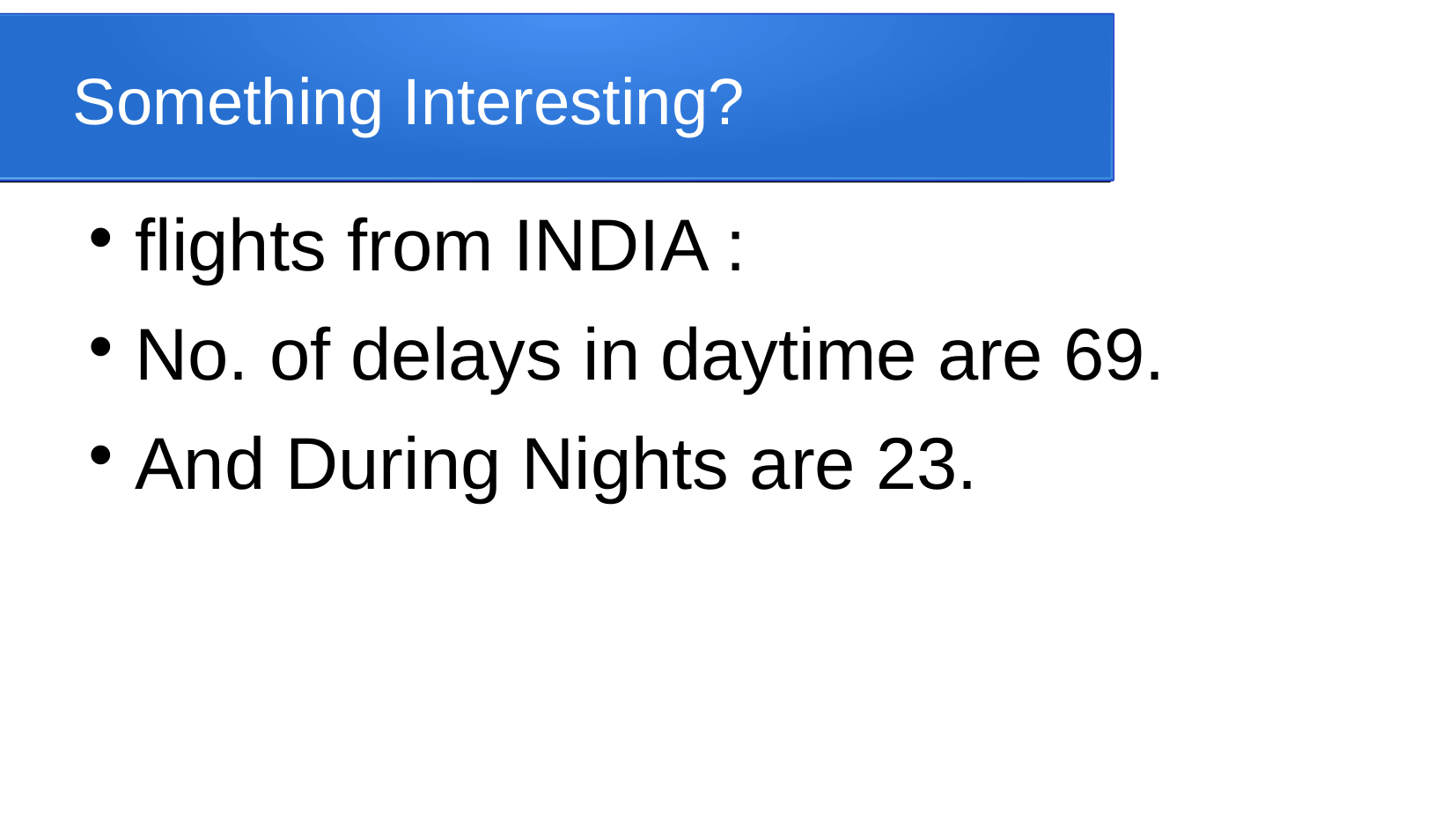

Something Interesting?
flights from INDIA :
No. of delays in daytime are 69.
And During Nights are 23.